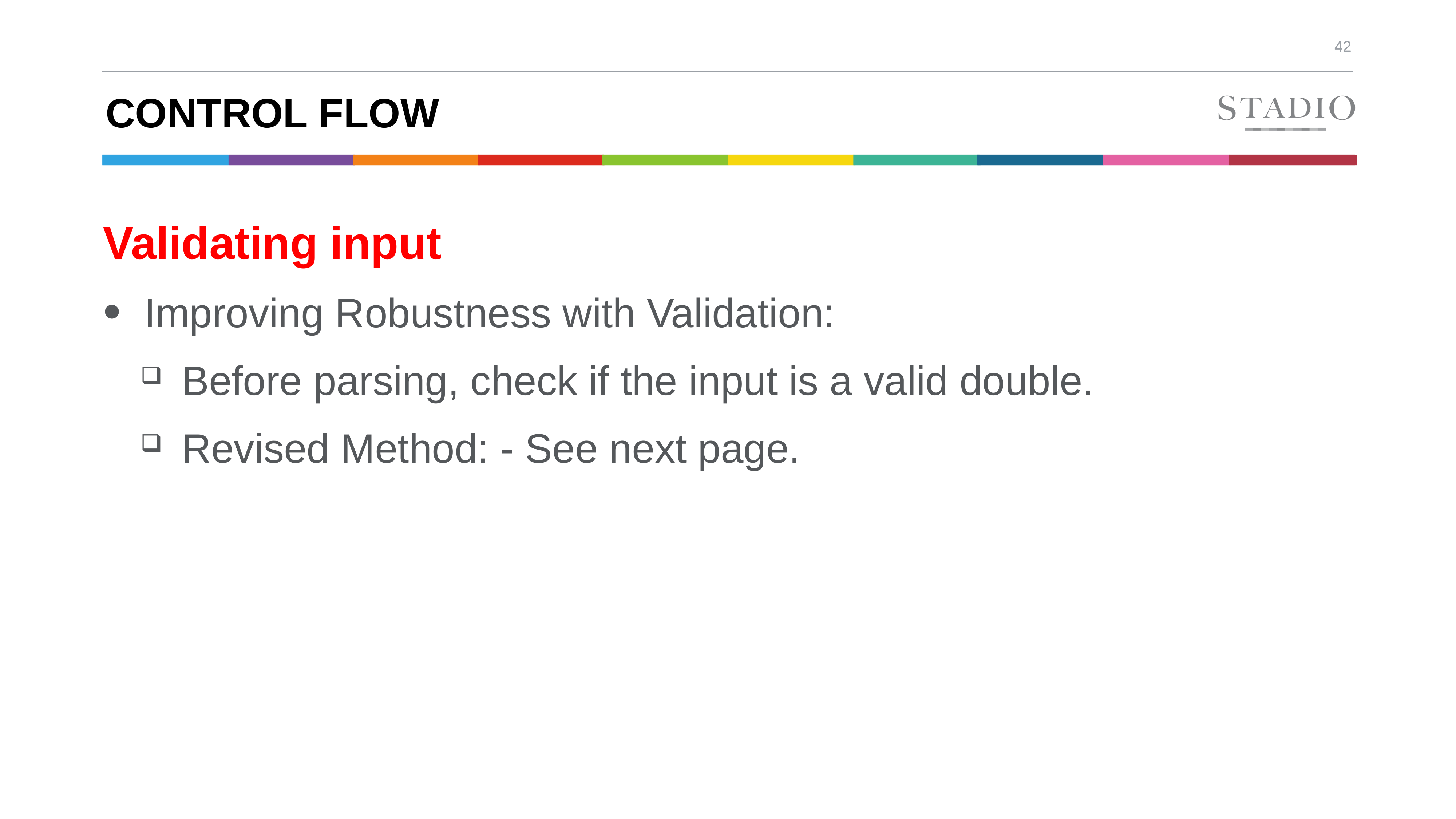

# Control flow

Validating input
Improving Robustness with Validation:
Before parsing, check if the input is a valid double.
Revised Method: - See next page.